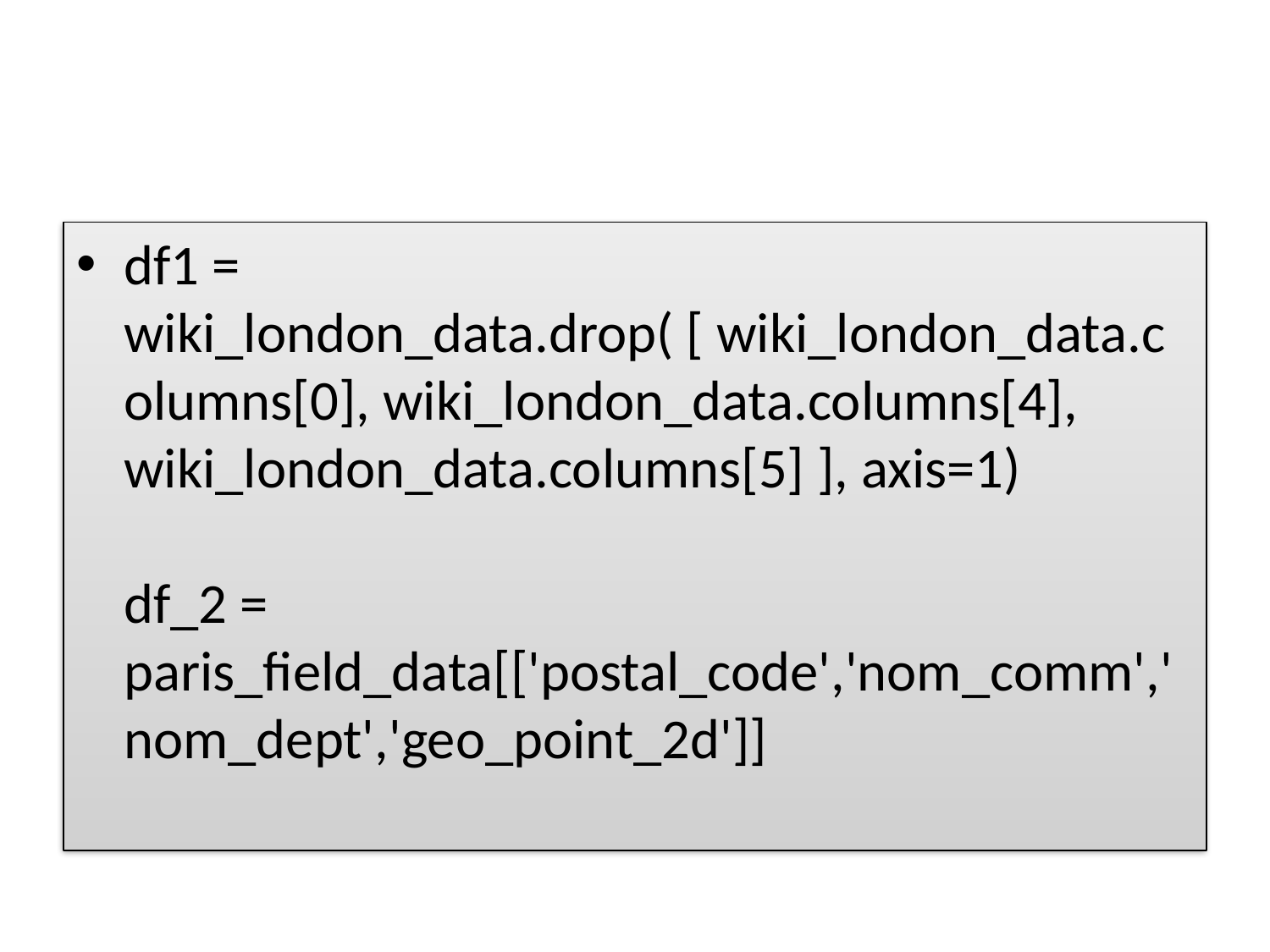

df1 = wiki_london_data.drop( [ wiki_london_data.columns[0], wiki_london_data.columns[4], wiki_london_data.columns[5] ], axis=1)
df_2 = paris_field_data[['postal_code','nom_comm','nom_dept','geo_point_2d']]